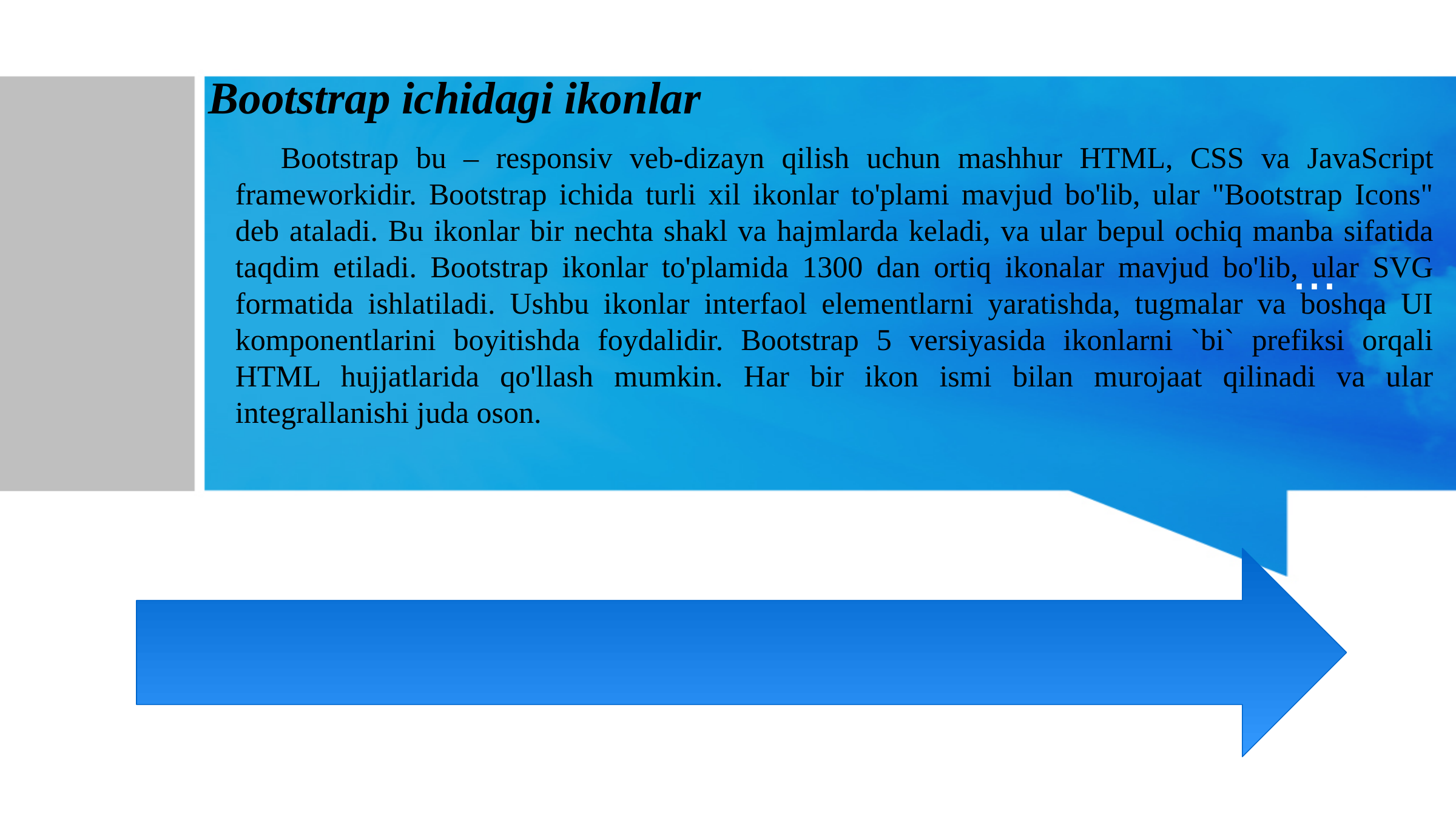

Bootstrap ichidagi ikonlar
Bootstrap bu – responsiv veb-dizayn qilish uchun mashhur HTML, CSS va JavaScript frameworkidir. Bootstrap ichida turli xil ikonlar to'plami mavjud bo'lib, ular "Bootstrap Icons" deb ataladi. Bu ikonlar bir nechta shakl va hajmlarda keladi, va ular bepul ochiq manba sifatida taqdim etiladi. Bootstrap ikonlar to'plamida 1300 dan ortiq ikonalar mavjud bo'lib, ular SVG formatida ishlatiladi. Ushbu ikonlar interfaol elementlarni yaratishda, tugmalar va boshqa UI komponentlarini boyitishda foydalidir. Bootstrap 5 versiyasida ikonlarni `bi` prefiksi orqali HTML hujjatlarida qo'llash mumkin. Har bir ikon ismi bilan murojaat qilinadi va ular integrallanishi juda oson.
# ...